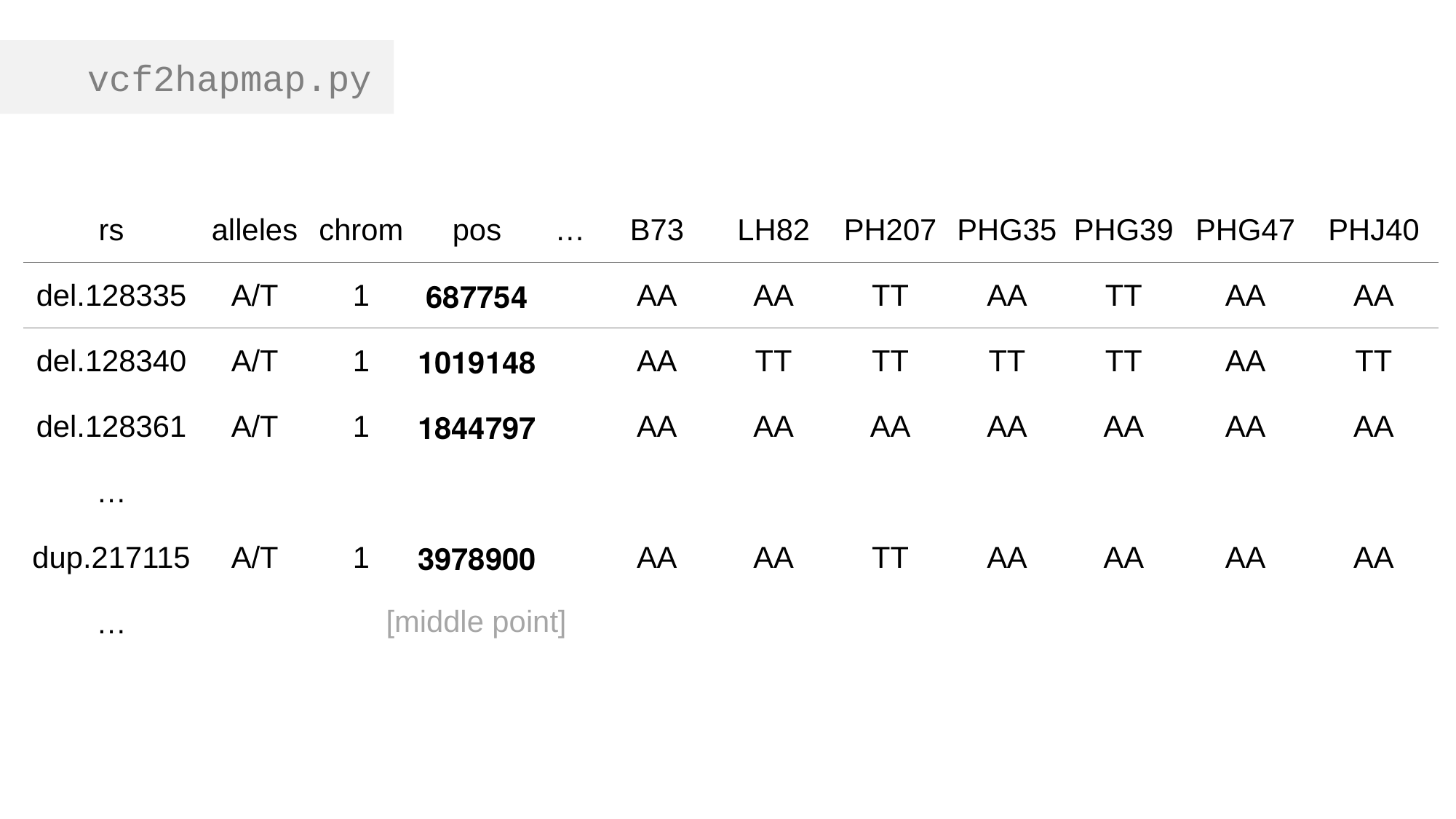

vcf2hapmap.py
| rs | alleles | chrom | pos | … | B73 | LH82 | PH207 | PHG35 | PHG39 | PHG47 | PHJ40 |
| --- | --- | --- | --- | --- | --- | --- | --- | --- | --- | --- | --- |
| del.128335 | A/T | 1 | 687754 |  | AA | AA | TT | AA | TT | AA | AA |
| del.128340 | A/T | 1 | 1019148 |  | AA | TT | TT | TT | TT | AA | TT |
| del.128361 | A/T | 1 | 1844797 |  | AA | AA | AA | AA | AA | AA | AA |
| … |  |  |  |  |  |  |  |  |  |  |  |
| dup.217115 | A/T | 1 | 3978900 |  | AA | AA | TT | AA | AA | AA | AA |
| … |  |  |  |  |  |  |  |  |  |  |  |
[middle point]